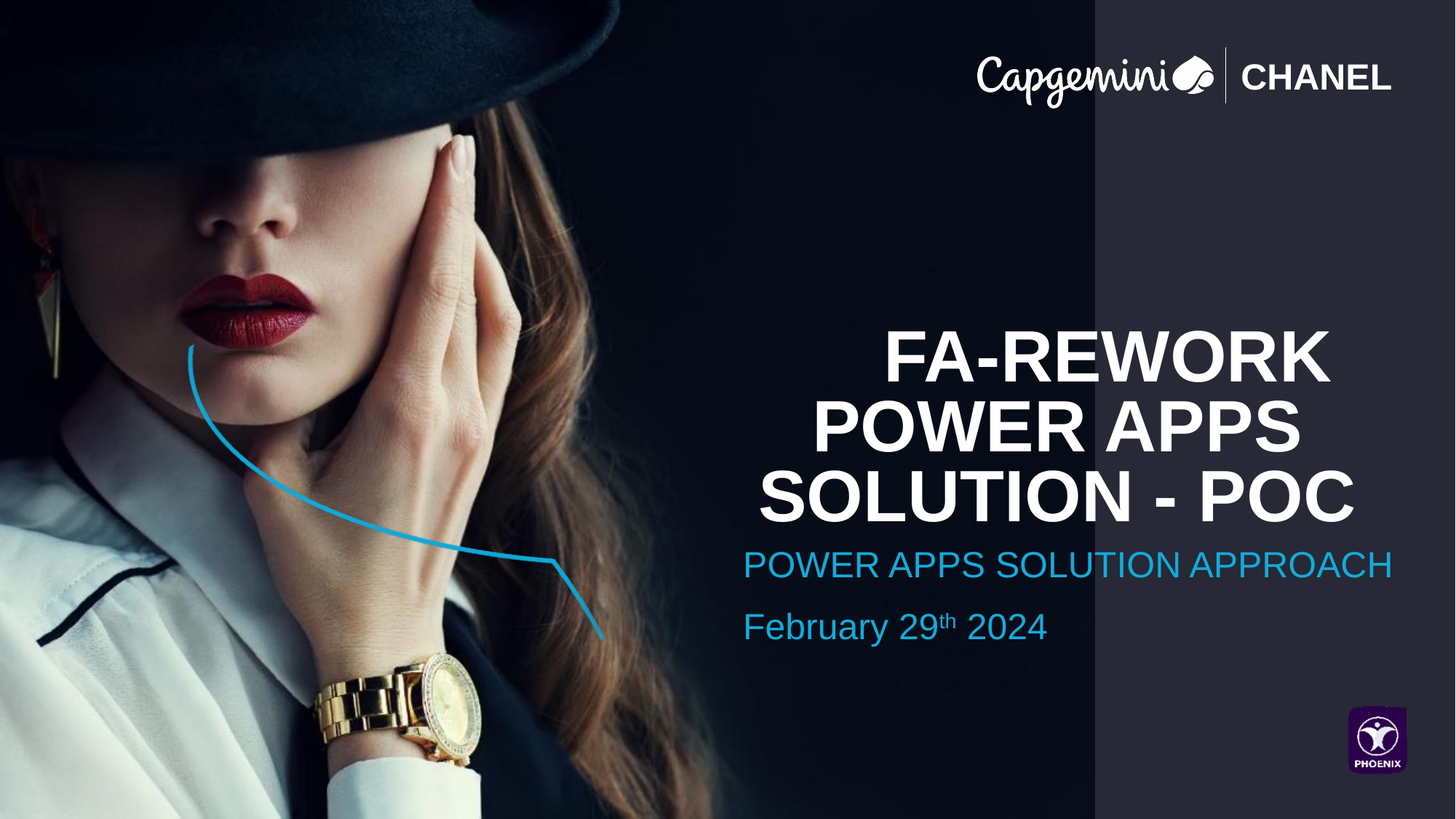

# FA-REWORK POWER APPS SOLUTION - POC
POWER APPS SOLUTION APPROACH
February 29th 2024